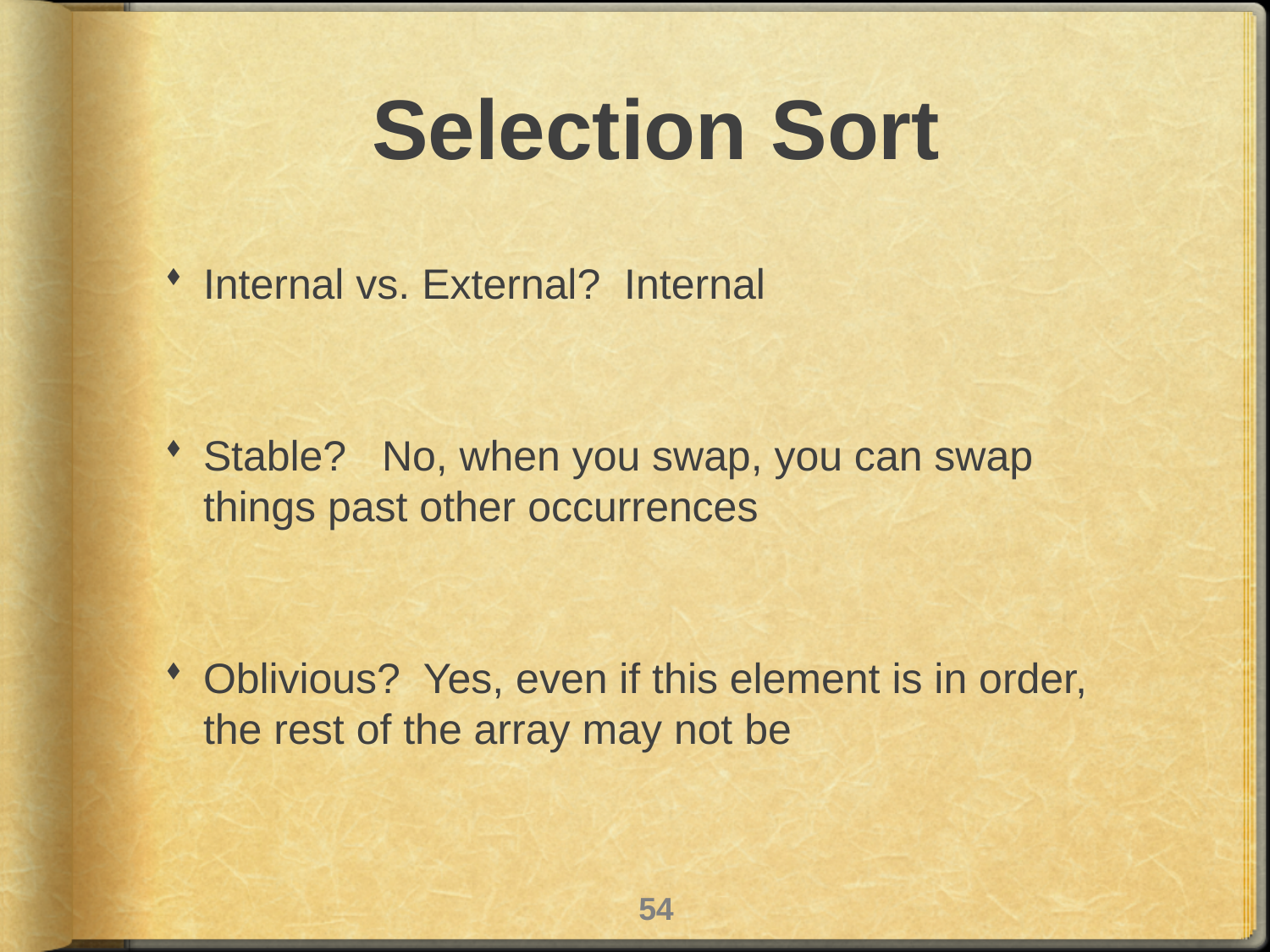

# Selection Sort
Internal vs. External?  Internal

Stable?   No, when you swap, you can swap things past other occurrences

Oblivious?  Yes, even if this element is in order, the rest of the array may not be
54